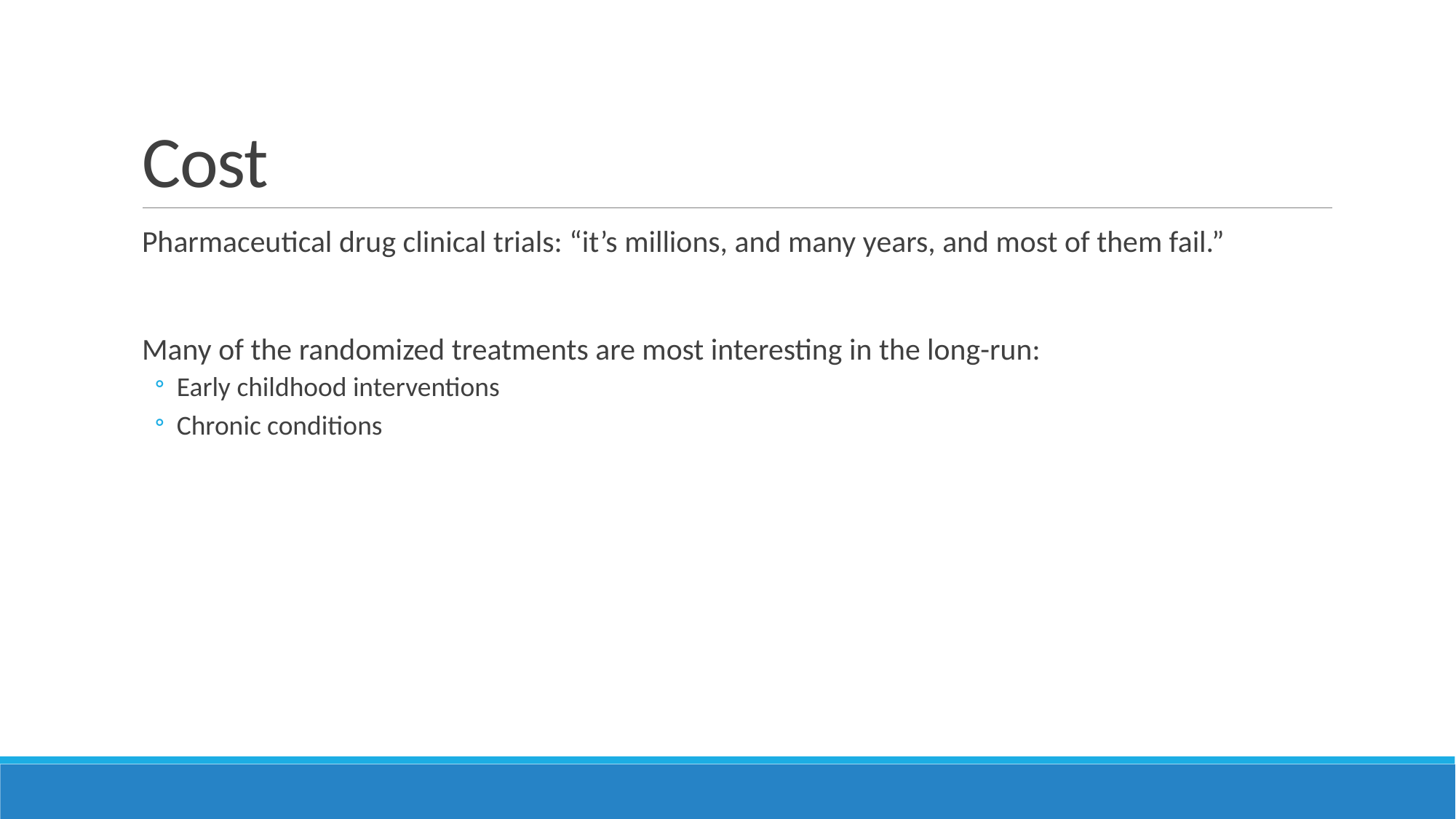

# Cost
Pharmaceutical drug clinical trials: “it’s millions, and many years, and most of them fail.”

Many of the randomized treatments are most interesting in the long-run:
Early childhood interventions
Chronic conditions